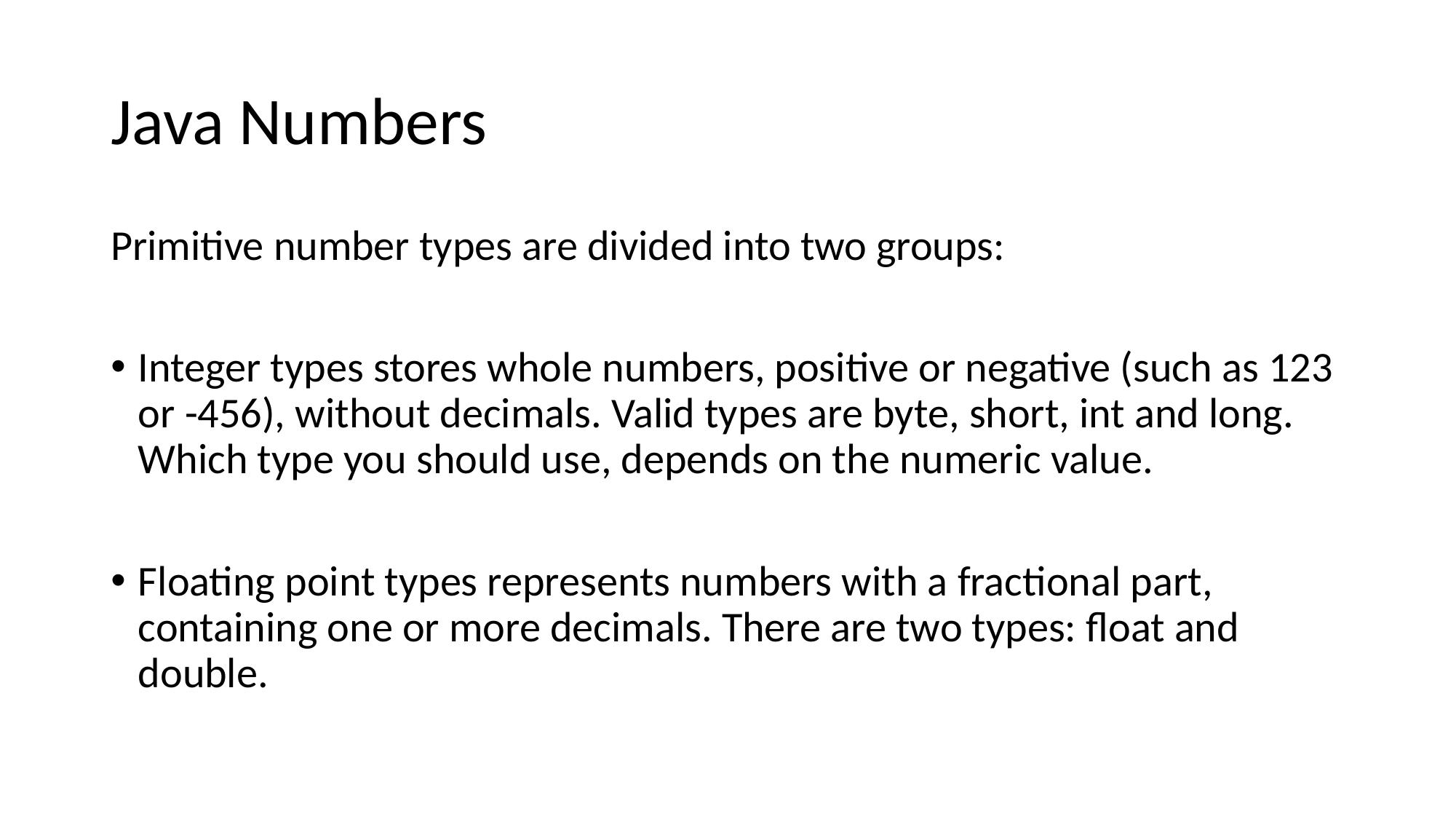

# Java Numbers
Primitive number types are divided into two groups:

Integer types stores whole numbers, positive or negative (such as 123 or -456), without decimals. Valid types are byte, short, int and long. Which type you should use, depends on the numeric value.

Floating point types represents numbers with a fractional part, containing one or more decimals. There are two types: float and double.